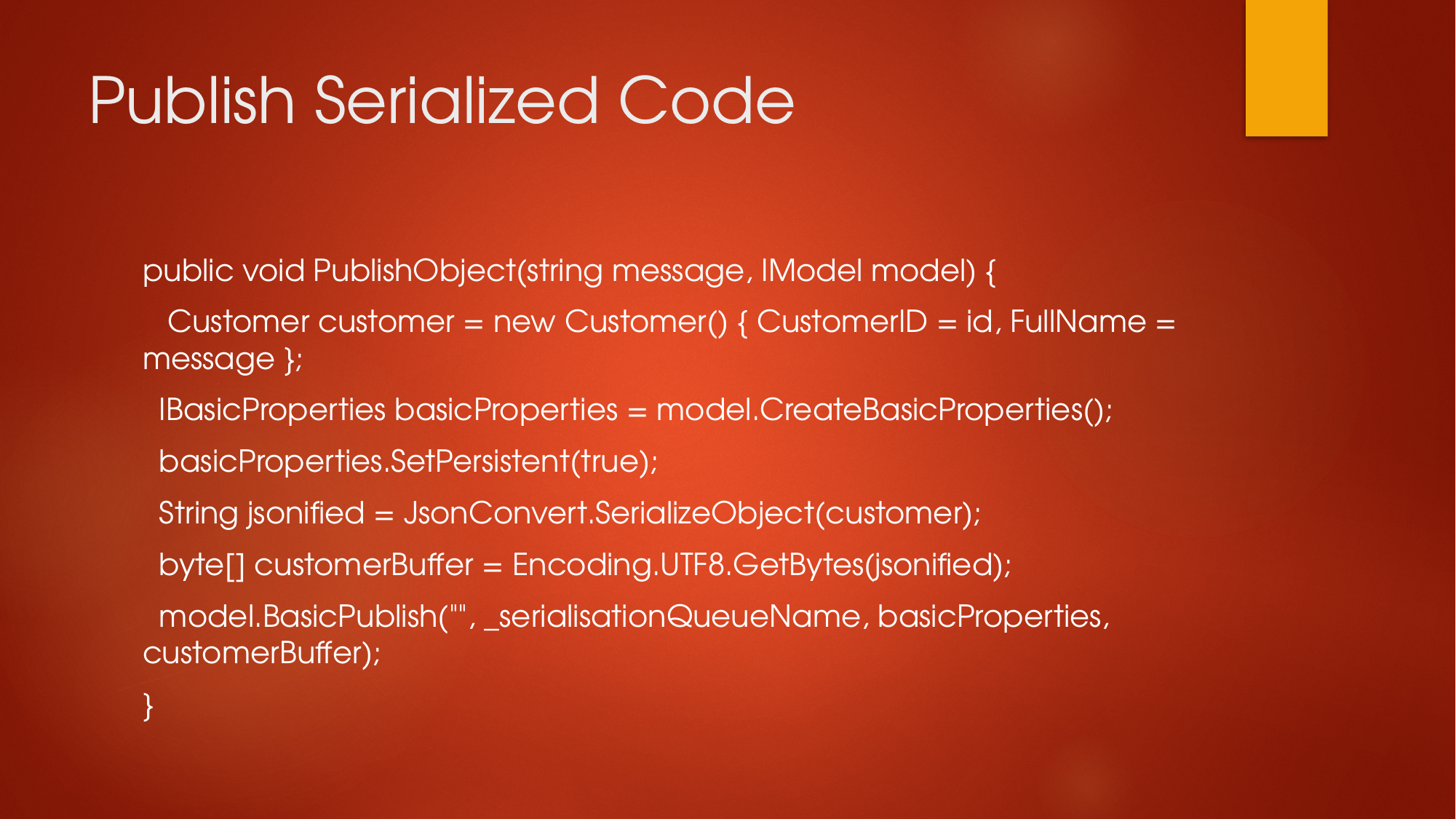

# Publish Serialized Code
public void PublishObject(string message, IModel model) {
   Customer customer = new Customer() { CustomerID = id, FullName = message };
  IBasicProperties basicProperties = model.CreateBasicProperties();
  basicProperties.SetPersistent(true);
  String jsonified = JsonConvert.SerializeObject(customer);
  byte[] customerBuffer = Encoding.UTF8.GetBytes(jsonified);
  model.BasicPublish("", _serialisationQueueName, basicProperties, customerBuffer);
}